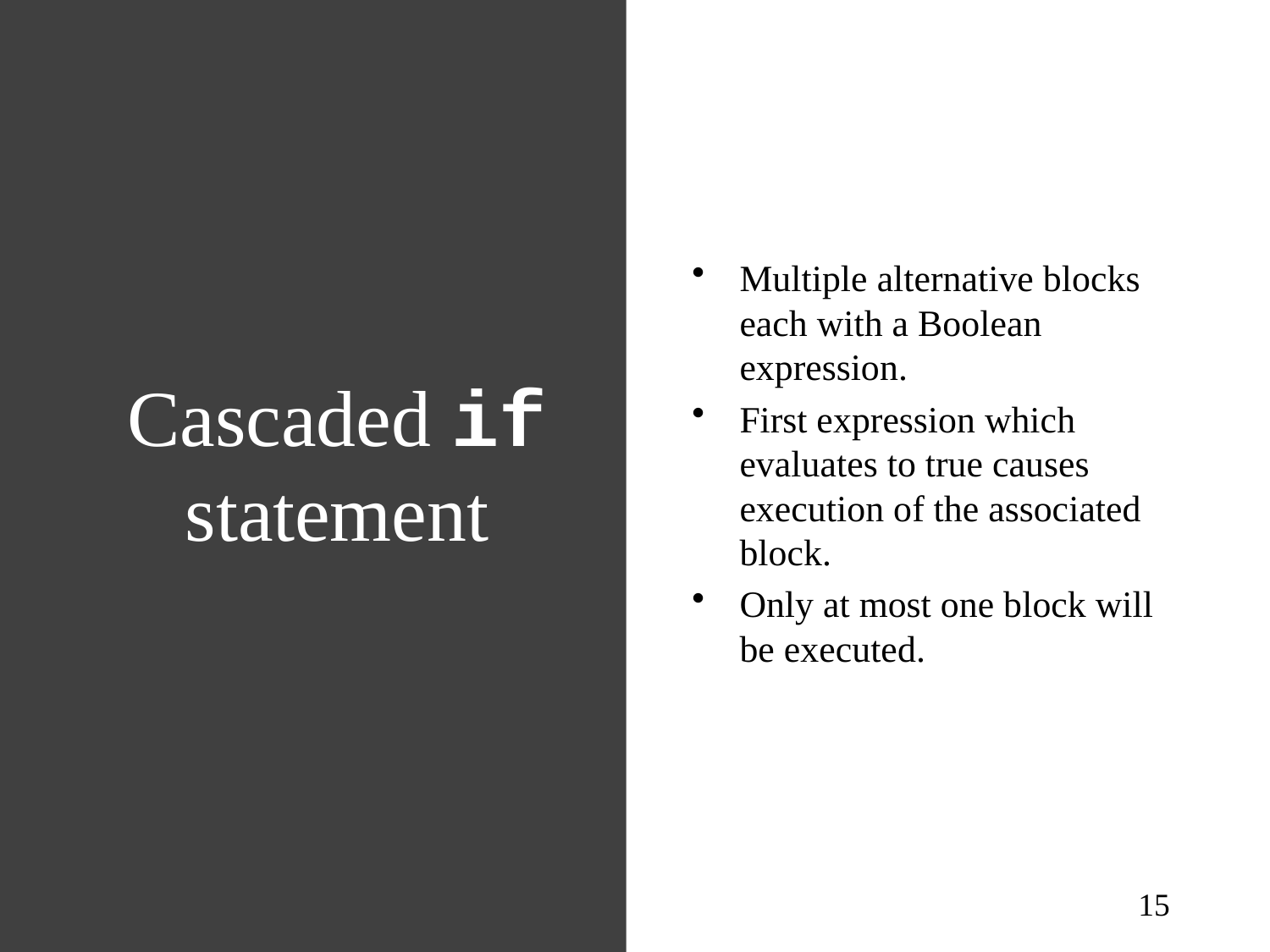

# Cascaded if statement
Multiple alternative blocks each with a Boolean expression.
First expression which evaluates to true causes execution of the associated block.
Only at most one block will be executed.
15